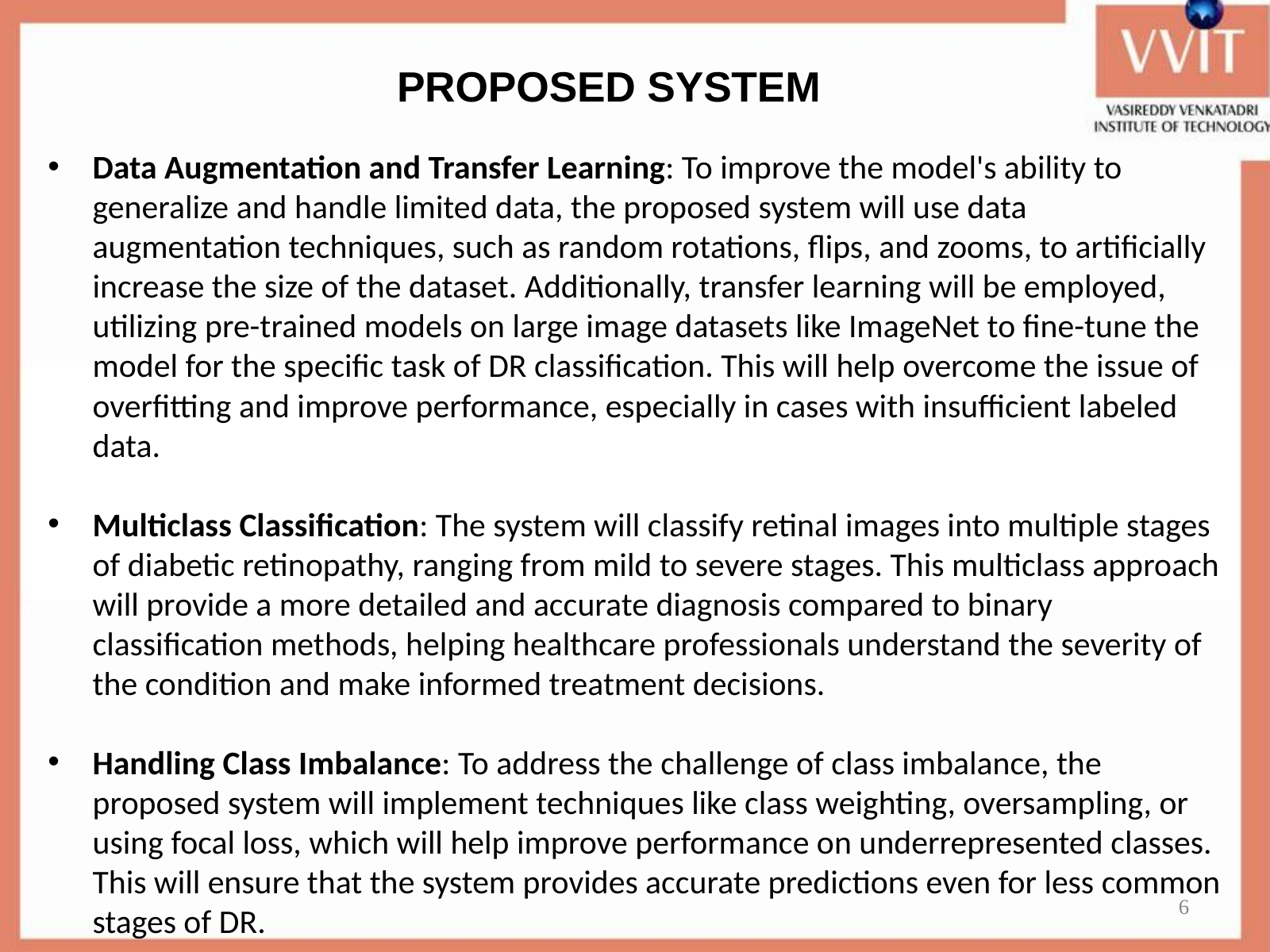

PROPOSED SYSTEM

Data Augmentation and Transfer Learning: To improve the model's ability to generalize and handle limited data, the proposed system will use data augmentation techniques, such as random rotations, flips, and zooms, to artificially increase the size of the dataset. Additionally, transfer learning will be employed, utilizing pre-trained models on large image datasets like ImageNet to fine-tune the model for the specific task of DR classification. This will help overcome the issue of overfitting and improve performance, especially in cases with insufficient labeled data.

Multiclass Classification: The system will classify retinal images into multiple stages of diabetic retinopathy, ranging from mild to severe stages. This multiclass approach will provide a more detailed and accurate diagnosis compared to binary classification methods, helping healthcare professionals understand the severity of the condition and make informed treatment decisions.

Handling Class Imbalance: To address the challenge of class imbalance, the proposed system will implement techniques like class weighting, oversampling, or using focal loss, which will help improve performance on underrepresented classes. This will ensure that the system provides accurate predictions even for less common stages of DR.
6